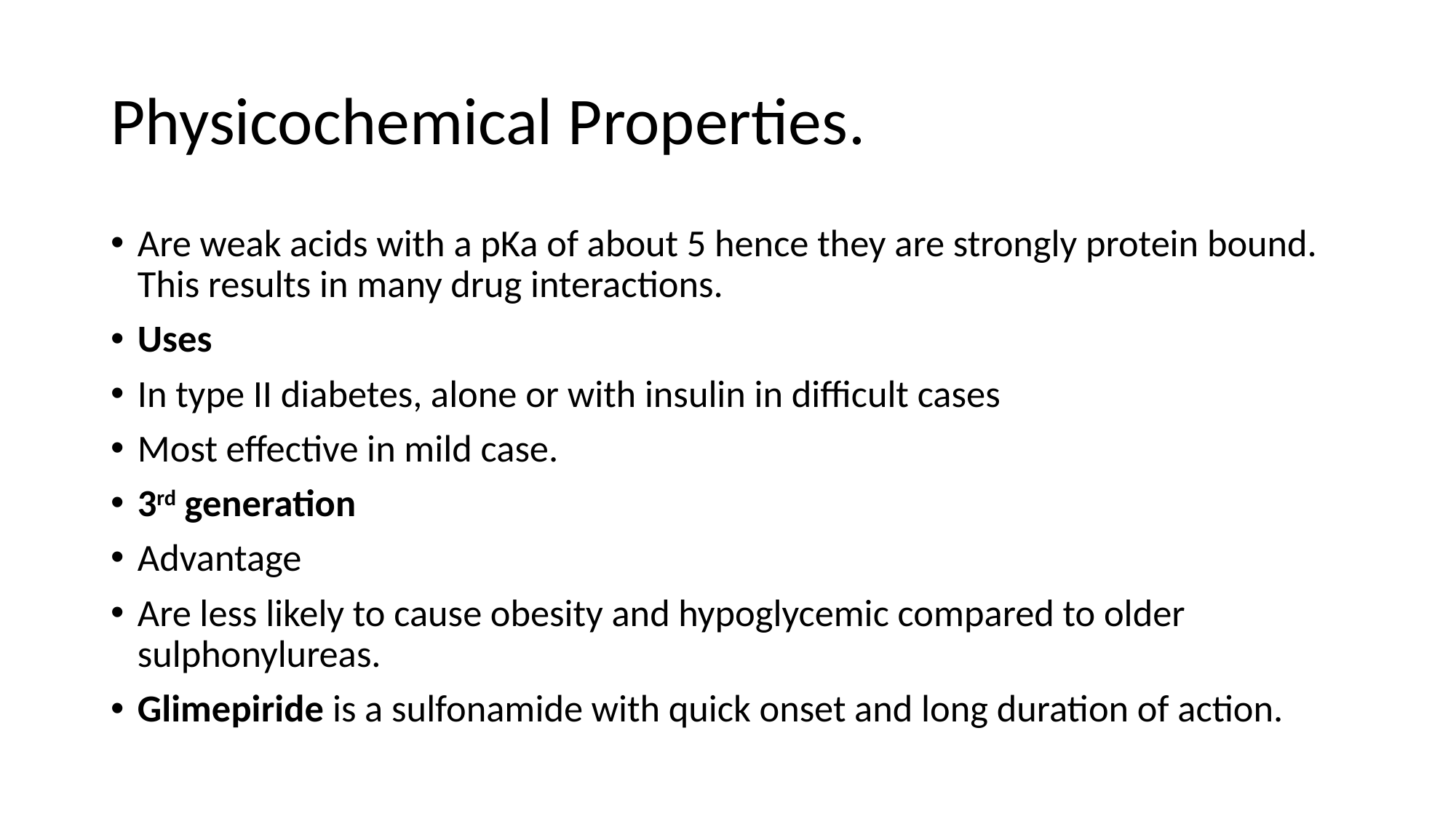

# Physicochemical Properties.
Are weak acids with a pKa of about 5 hence they are strongly protein bound. This results in many drug interactions.
Uses
In type II diabetes, alone or with insulin in difficult cases
Most effective in mild case.
3rd generation
Advantage
Are less likely to cause obesity and hypoglycemic compared to older sulphonylureas.
Glimepiride is a sulfonamide with quick onset and long duration of action.